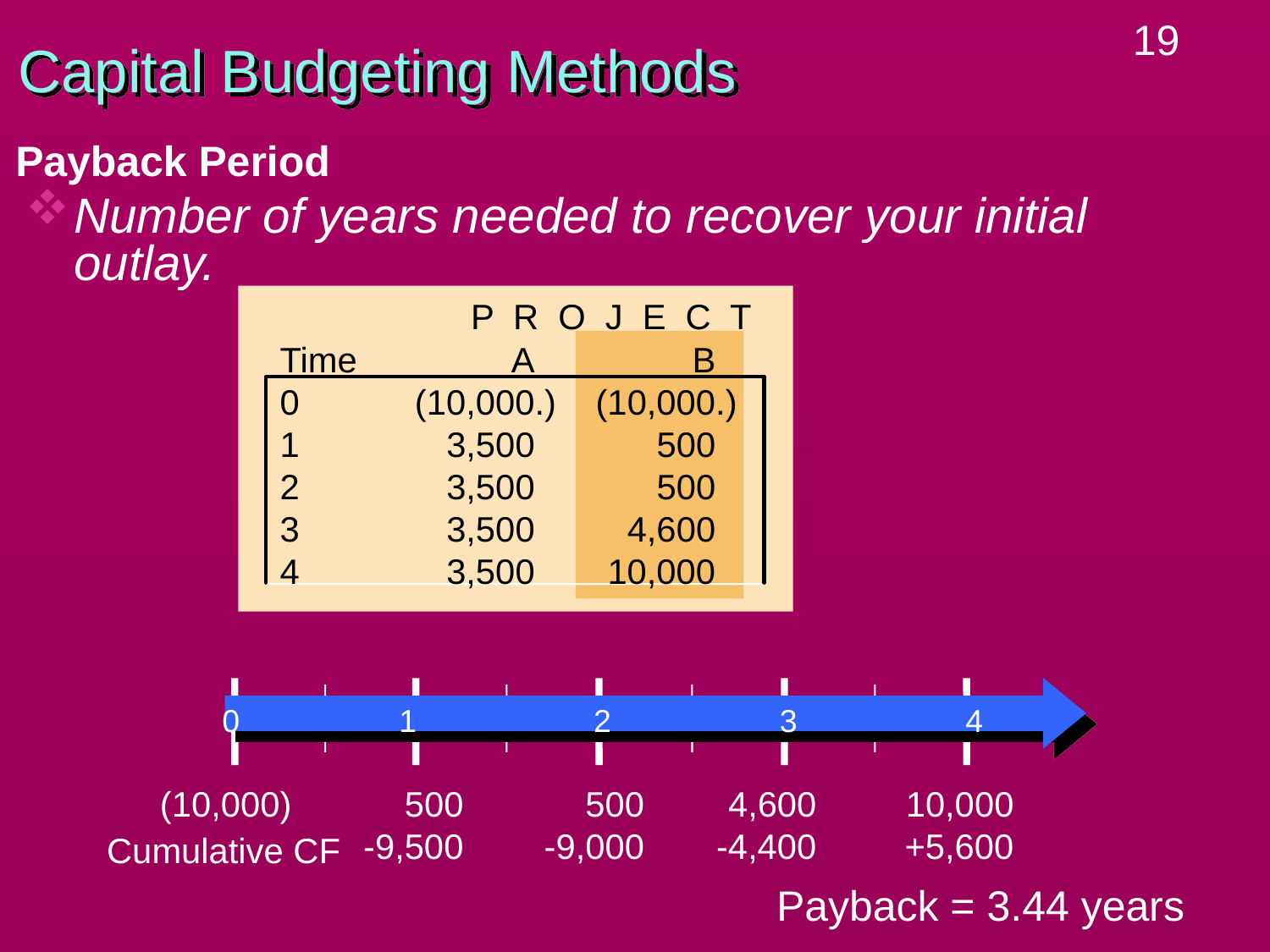

# Capital Budgeting Methods
Payback Period
Number of years needed to recover your initial outlay.

P  R  O  J  E  C  T

Time	A	B
0	(10,000.)	 (10,000.)
1	3,500	500
2	3,500	500
3	3,500	4,600
4	3,500	10,000

0                  1                    2                   3                   4
(10,000)
500
-9,500
500
-9,000
4,600
-4,400
10,000
+5,600
Cumulative CF
Payback = 3.44 years